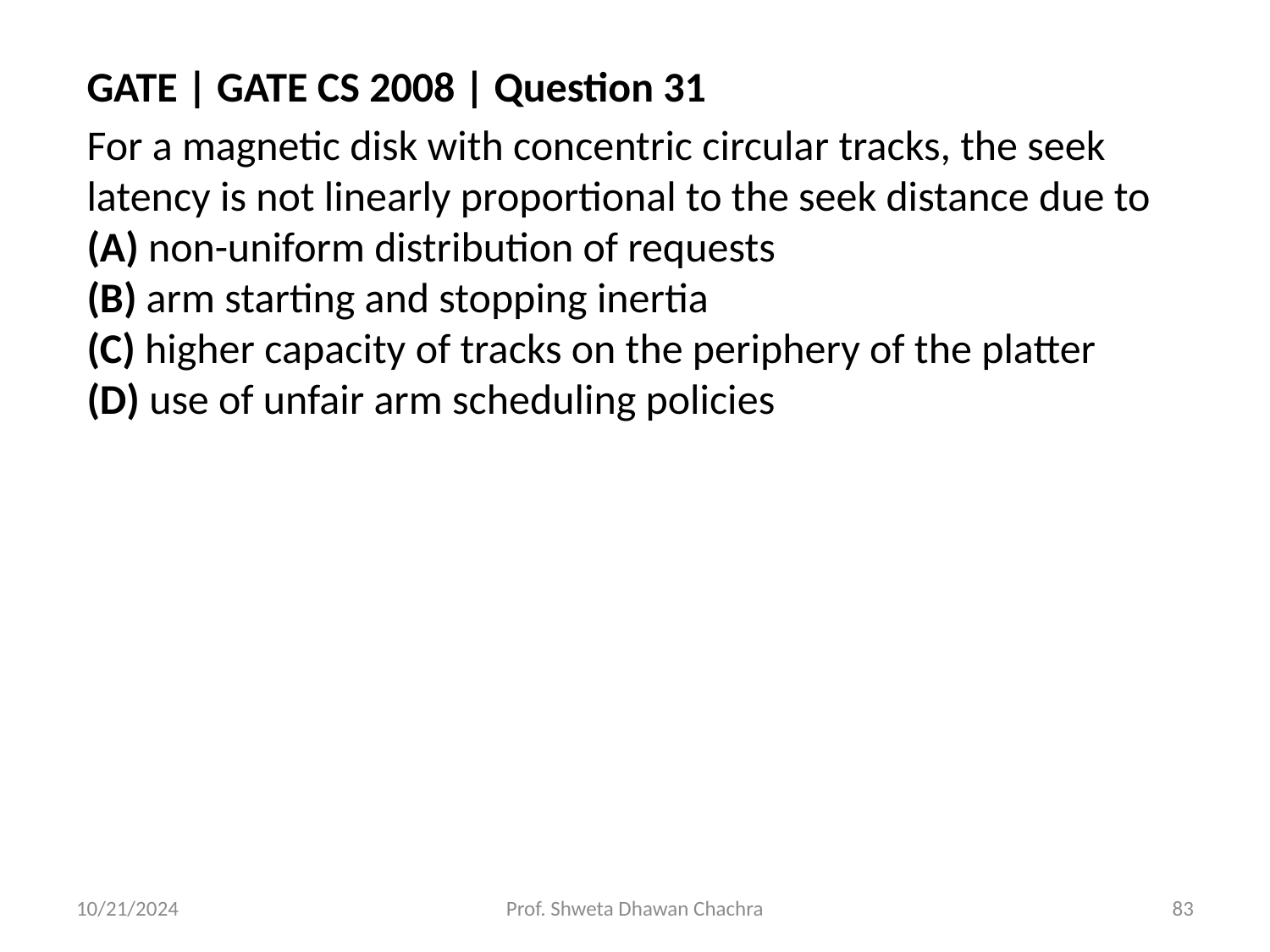

GATE | GATE CS 2008 | Question 31
For a magnetic disk with concentric circular tracks, the seek latency is not linearly proportional to the seek distance due to
(A) non-uniform distribution of requests
(B) arm starting and stopping inertia
(C) higher capacity of tracks on the periphery of the platter
(D) use of unfair arm scheduling policies
10/21/2024
Prof. Shweta Dhawan Chachra
83